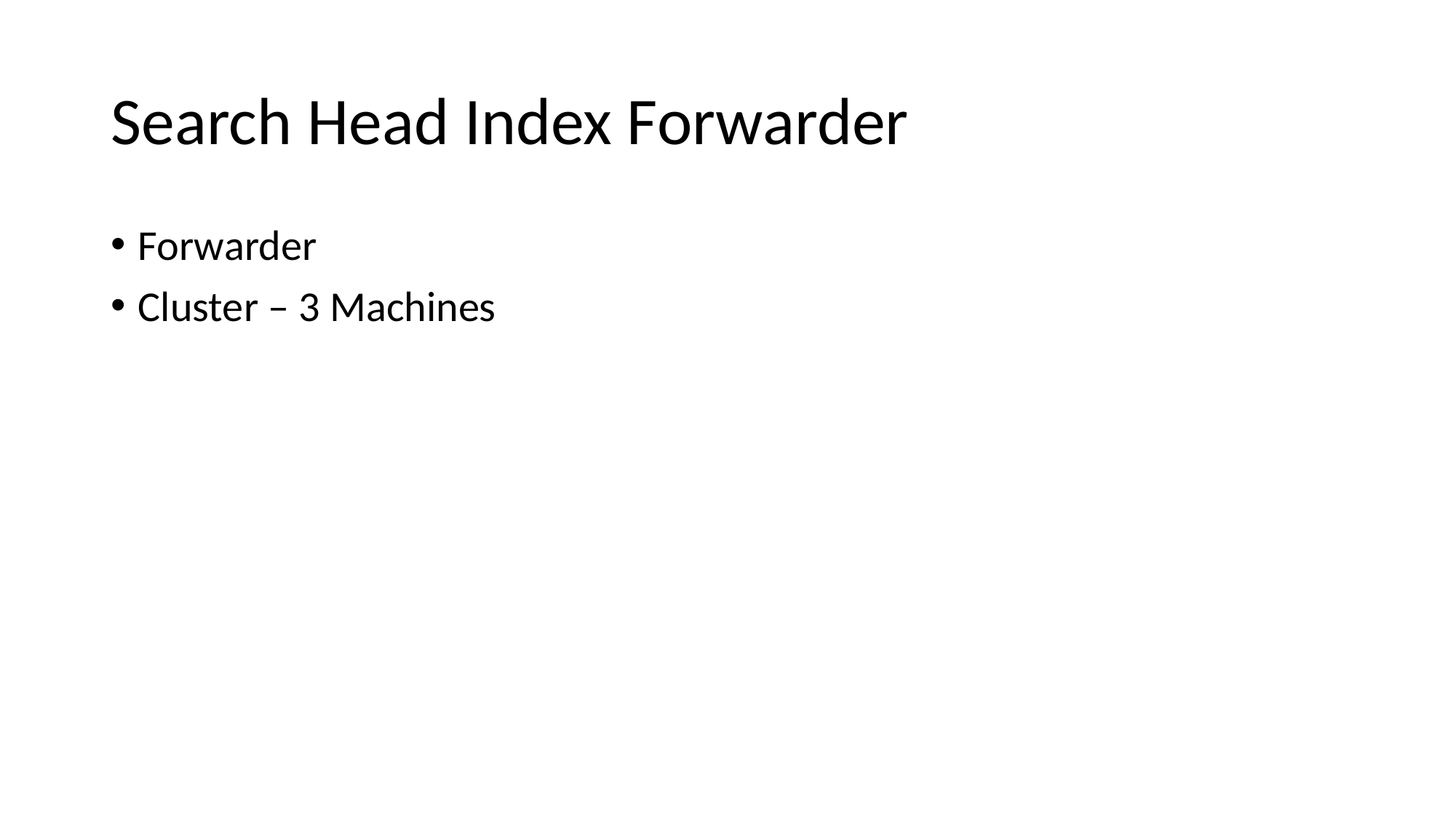

# Search Head Index Forwarder
Forwarder
Cluster – 3 Machines